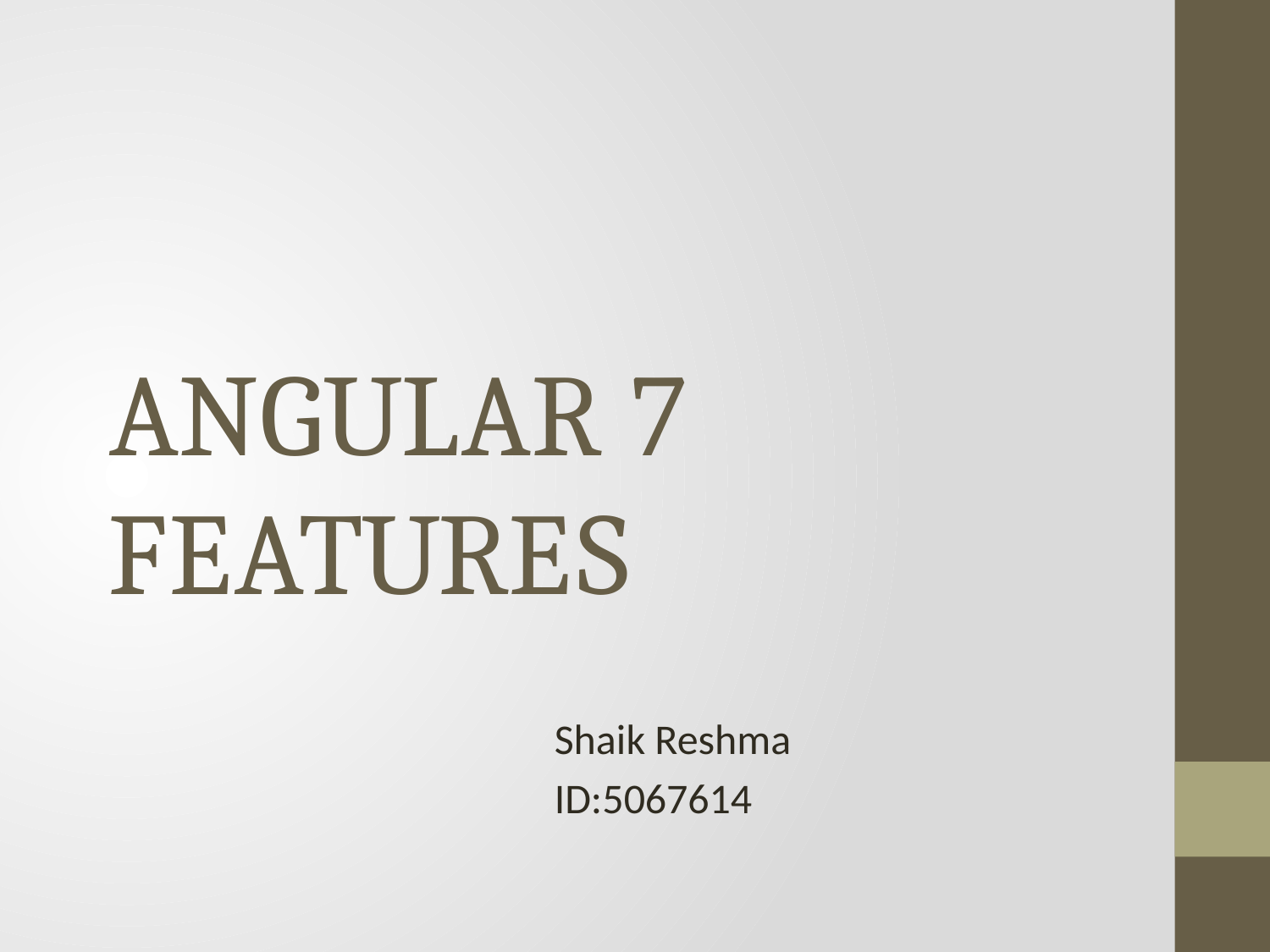

# ANGULAR 7 FEATURES
Shaik Reshma
ID:5067614